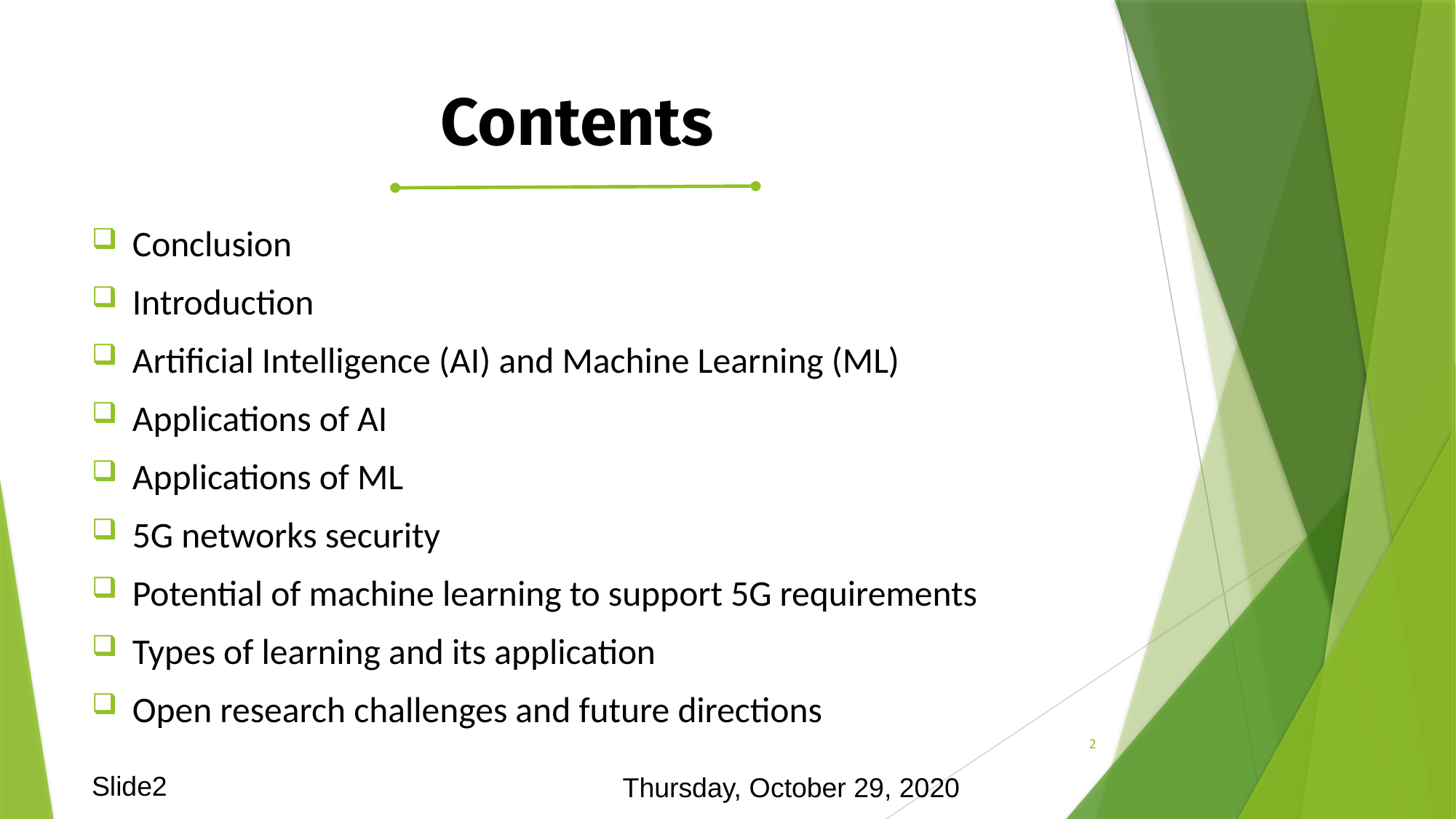

# Contents
Conclusion
Introduction
Artificial Intelligence (AI) and Machine Learning (ML)
Applications of AI
Applications of ML
5G networks security
Potential of machine learning to support 5G requirements
Types of learning and its application
Open research challenges and future directions

2
Slide2
Thursday, October 29, 2020